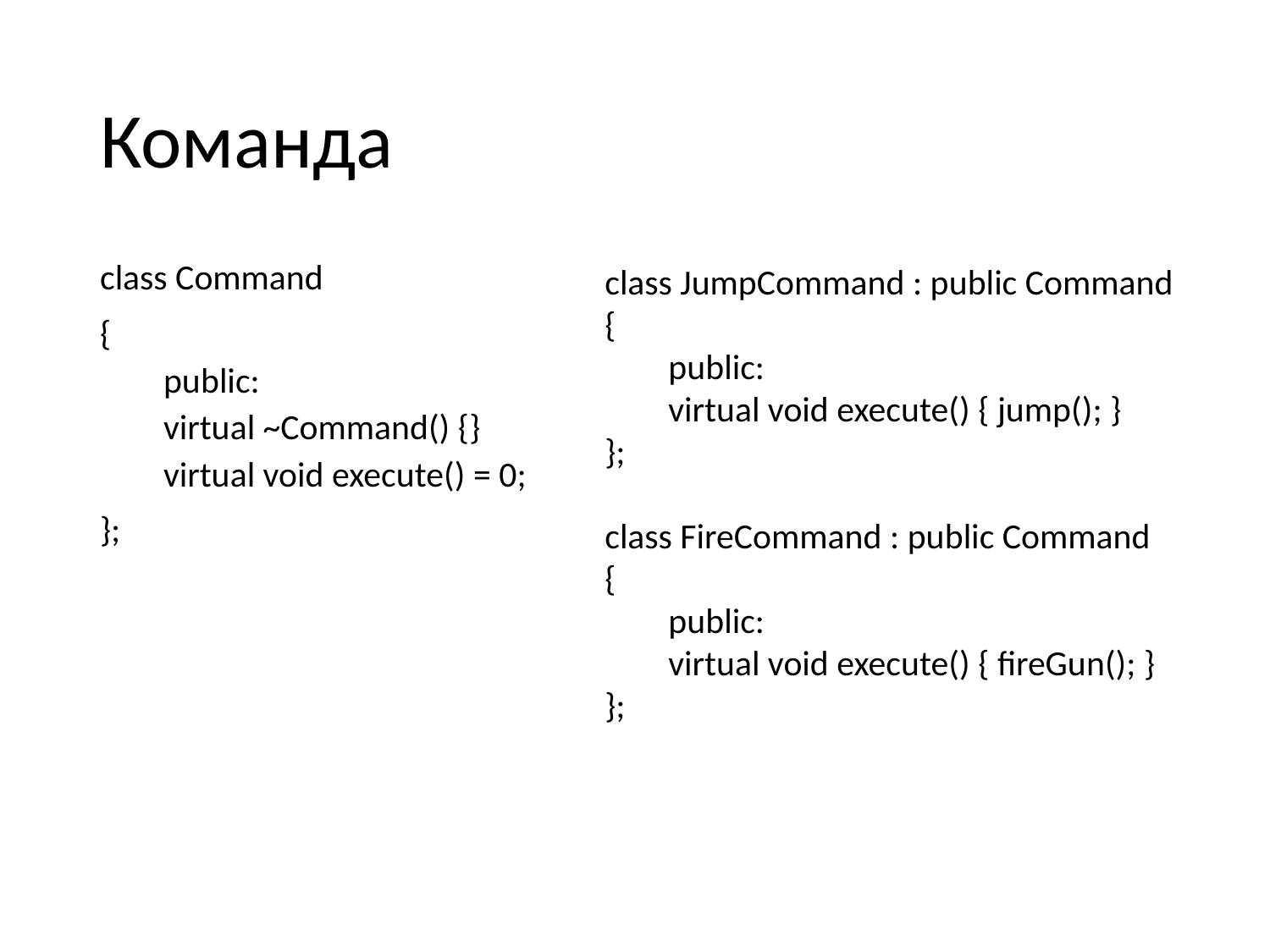

# Команда
сlass Command
{
public:
virtual ~Command() {}
virtual void execute() = 0;
};

class JumpCommand : public Command
{
public:
virtual void execute() { jump(); }
};

class FireCommand : public Command
{
public:
virtual void execute() { fireGun(); }
};